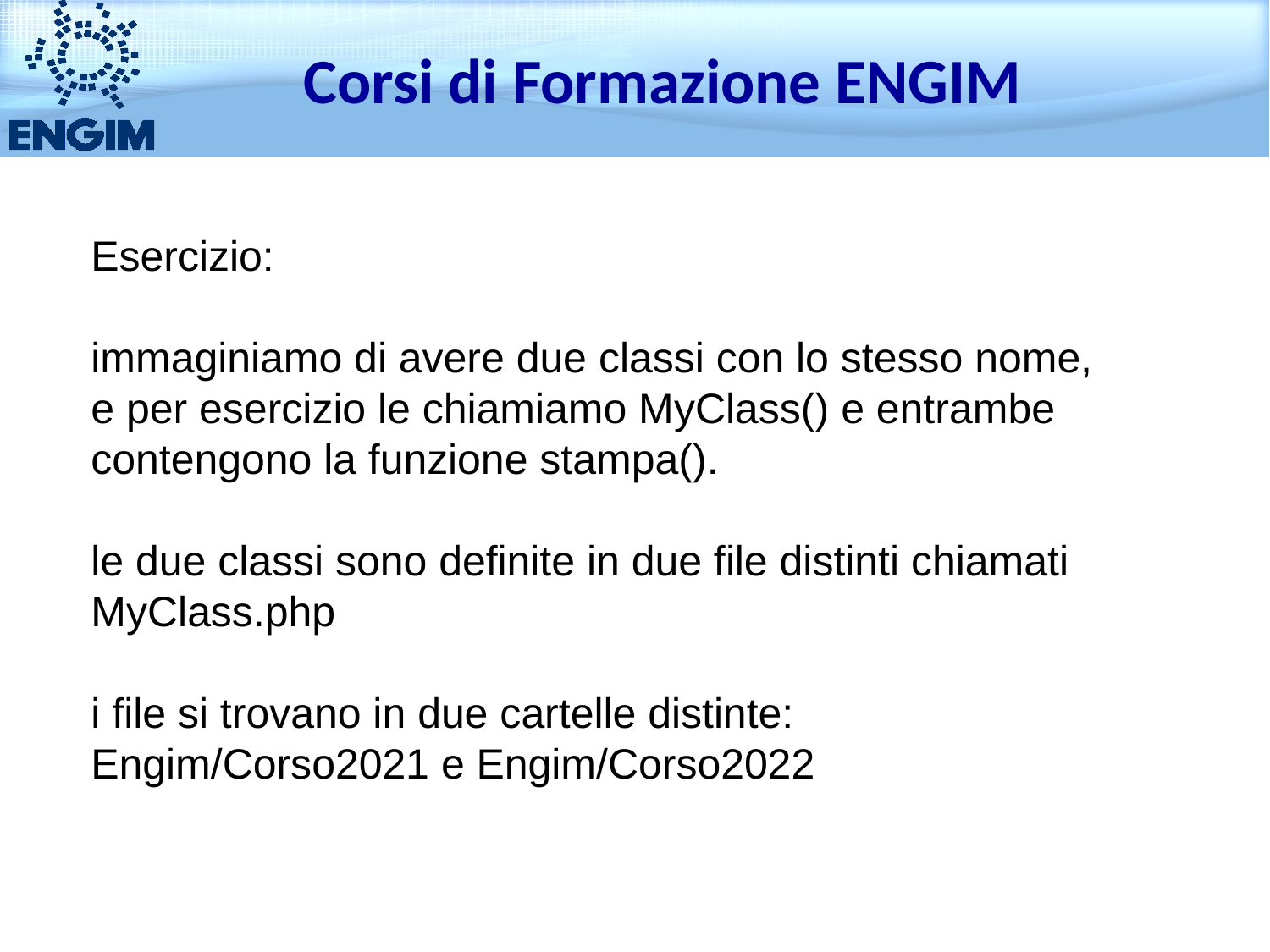

Corsi di Formazione ENGIM
Esercizio:

immaginiamo di avere due classi con lo stesso nome,
e per esercizio le chiamiamo MyClass() e entrambe contengono la funzione stampa().

le due classi sono definite in due file distinti chiamati MyClass.php

i file si trovano in due cartelle distinte:
Engim/Corso2021 e Engim/Corso2022